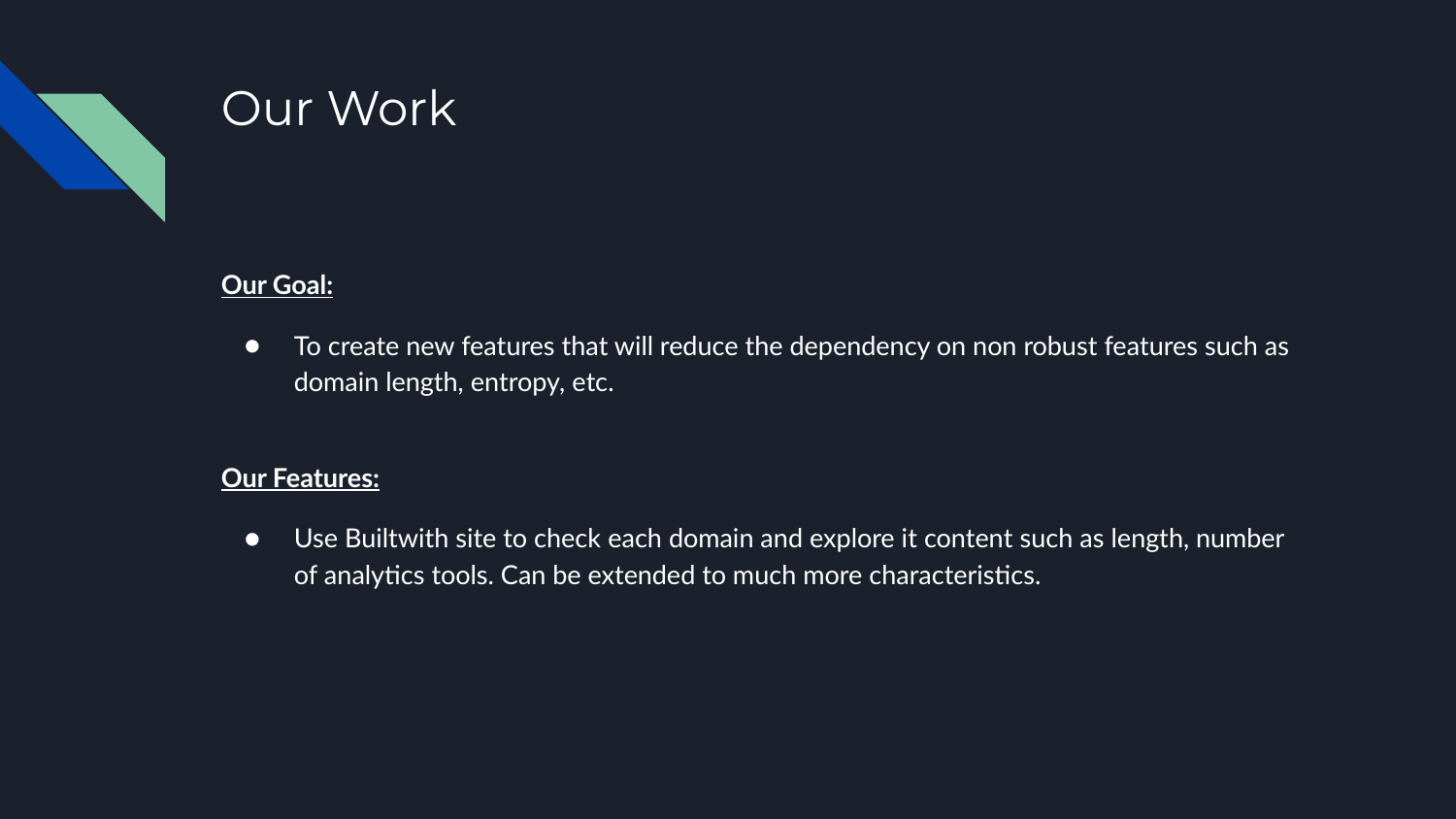

# Our Work
Our Goal:
To create new features that will reduce the dependency on non robust features such as
domain length, entropy, etc.
Our Features:
Use Builtwith site to check each domain and explore it content such as length, number of analytics tools. Can be extended to much more characteristics.